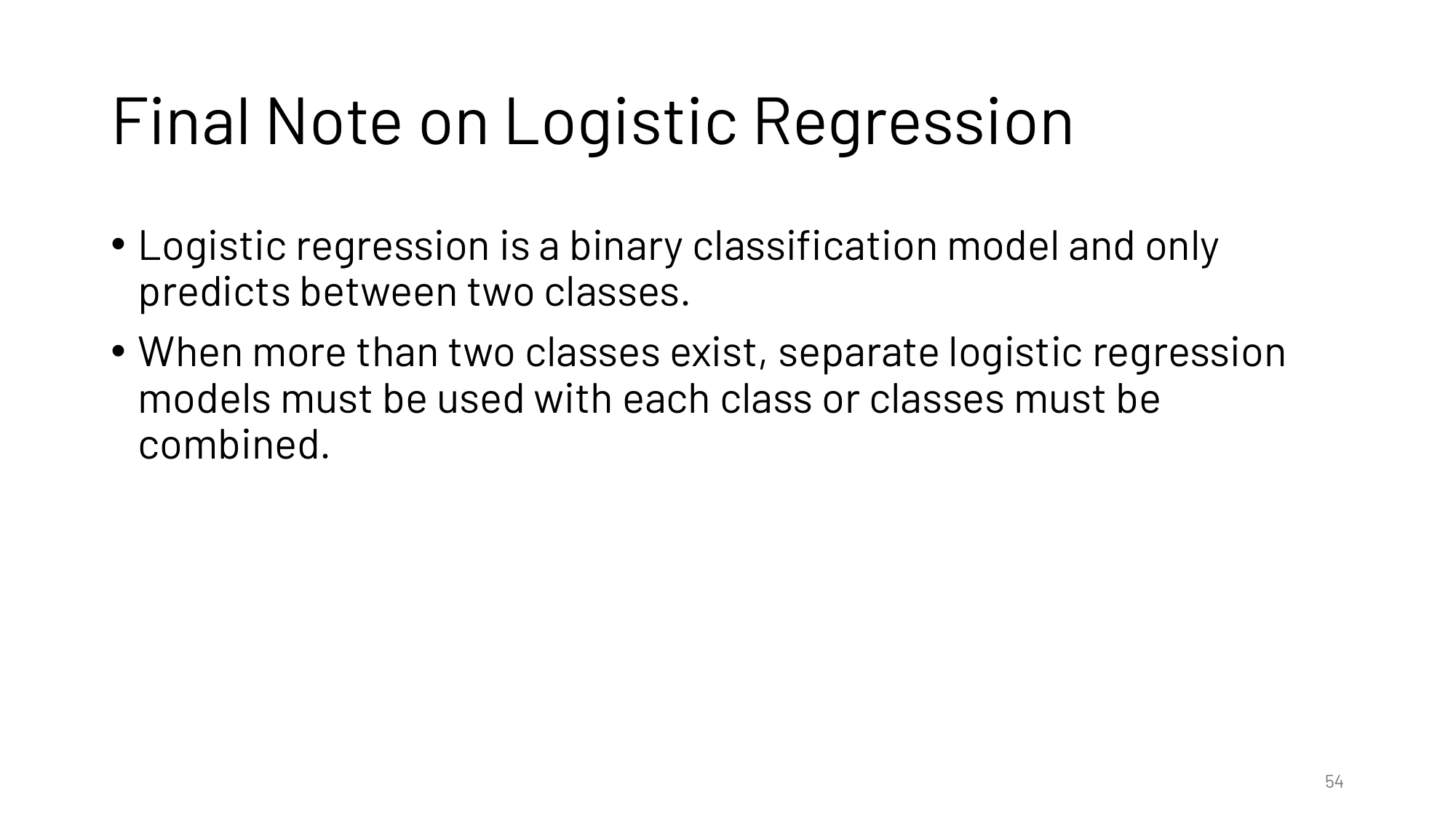

# Final Note on Logistic Regression
Logistic regression is a binary classification model and only predicts between two classes.
When more than two classes exist, separate logistic regression models must be used with each class or classes must be combined.
54